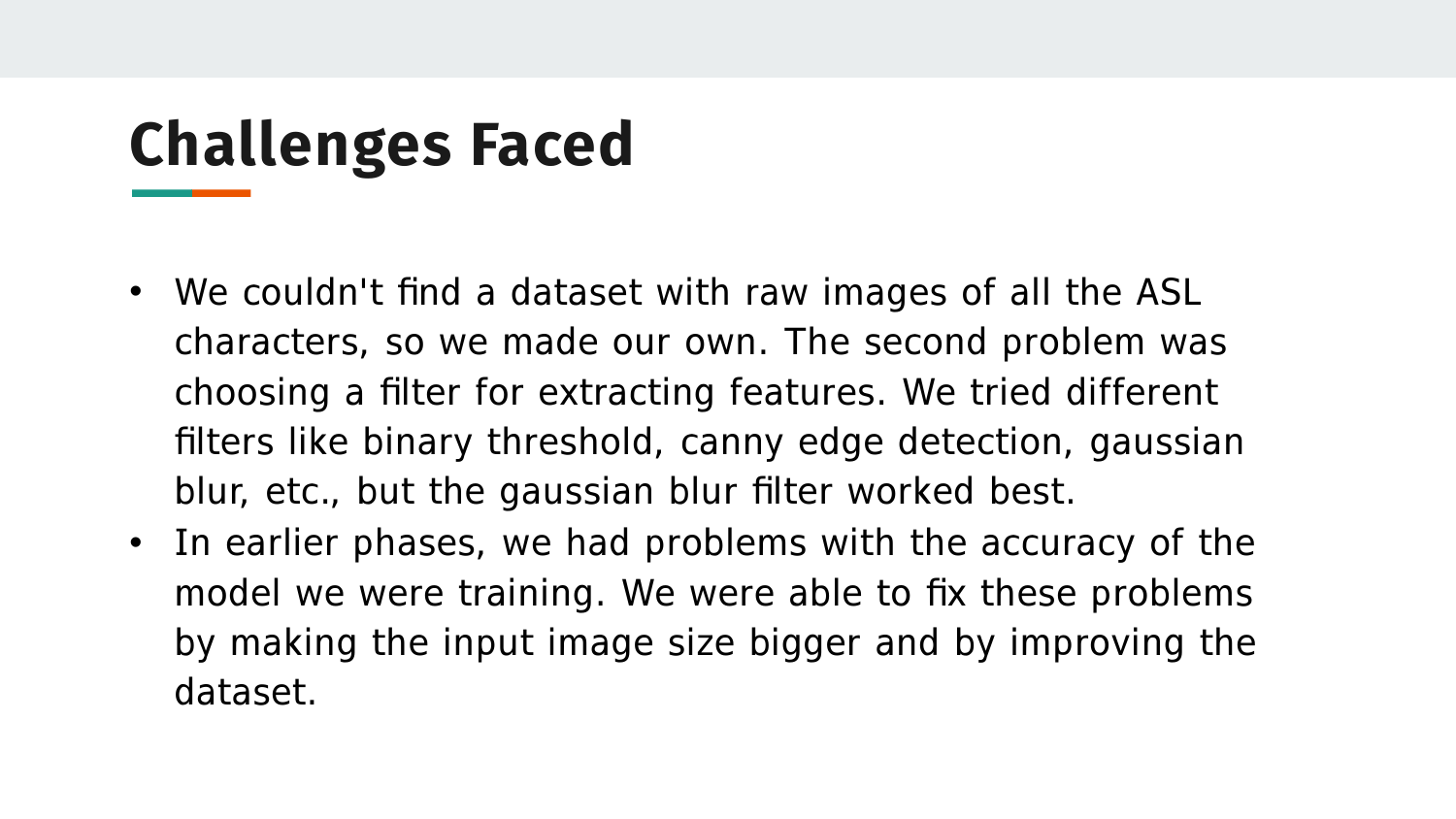

# Challenges Faced
We couldn't find a dataset with raw images of all the ASL characters, so we made our own. The second problem was choosing a filter for extracting features. We tried different filters like binary threshold, canny edge detection, gaussian blur, etc., but the gaussian blur filter worked best.
In earlier phases, we had problems with the accuracy of the model we were training. We were able to fix these problems by making the input image size bigger and by improving the dataset.